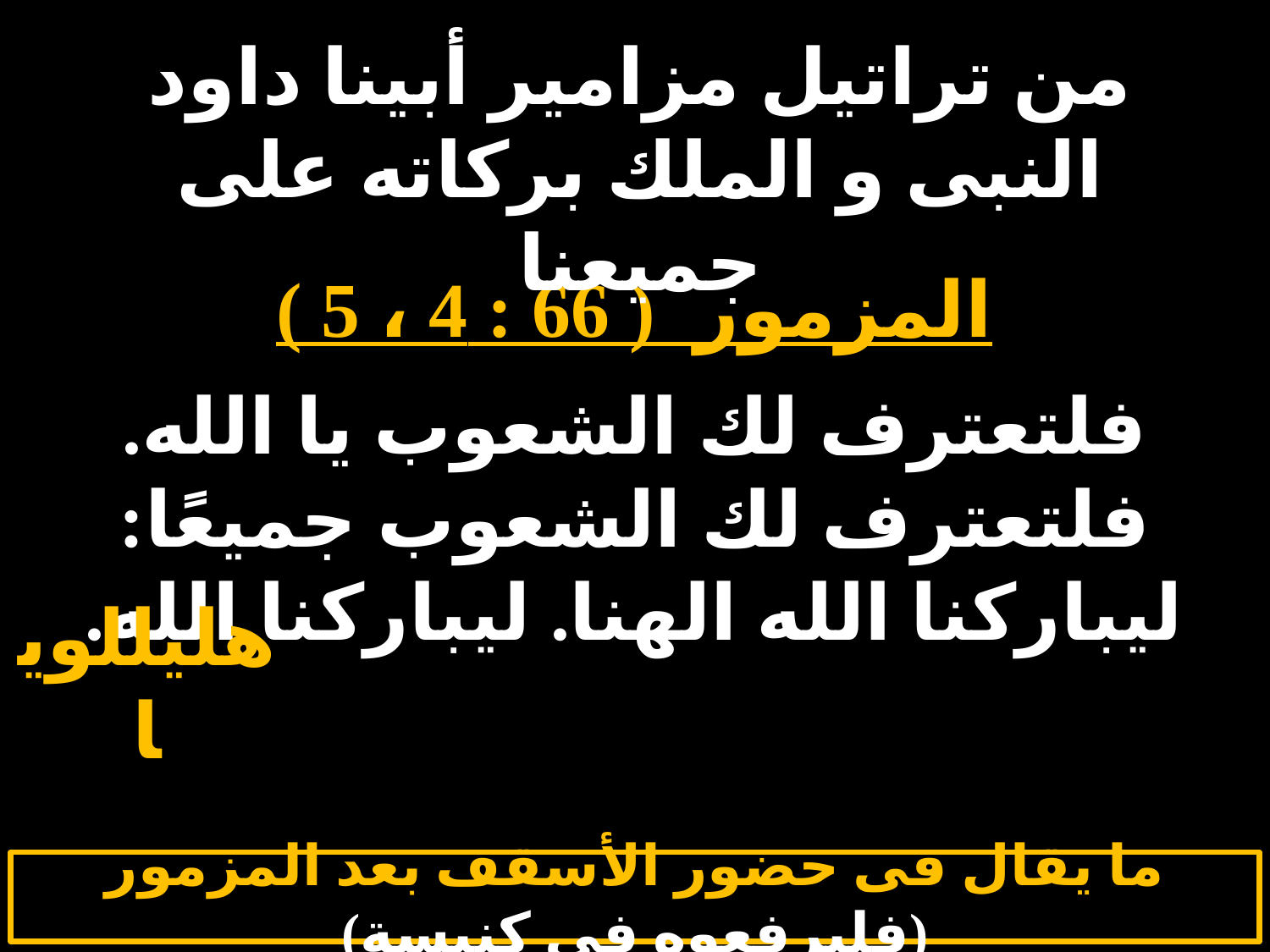

# الثلاثاء 4
من تراتيل مزامير أبينا داود النبى و الملك بركاته على جميعنا
المزمور  ( 66 : 4 ، 5 )
فلتعترف لك الشعوب يا الله. فلتعترف لك الشعوب جميعًا: ليباركنا الله الهنا. ليباركنا الله.
هليللويا
ما يقال فى حضور الأسقف بعد المزمور (فليرفعوه فى كنيسة)